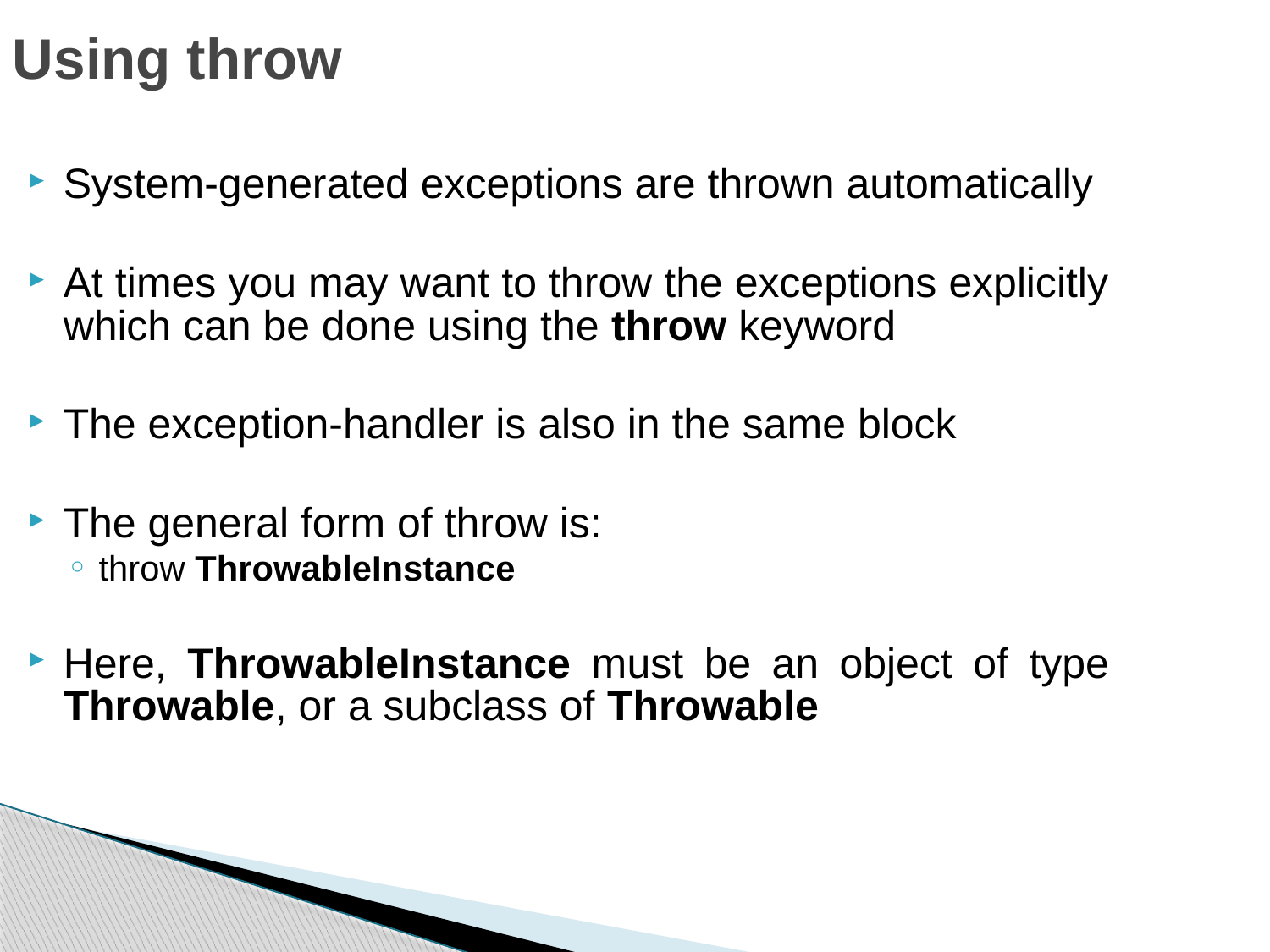

Using throw
System-generated exceptions are thrown automatically

At times you may want to throw the exceptions explicitly which can be done using the throw keyword

The exception-handler is also in the same block

The general form of throw is:
throw ThrowableInstance

Here, ThrowableInstance must be an object of type Throwable, or a subclass of Throwable